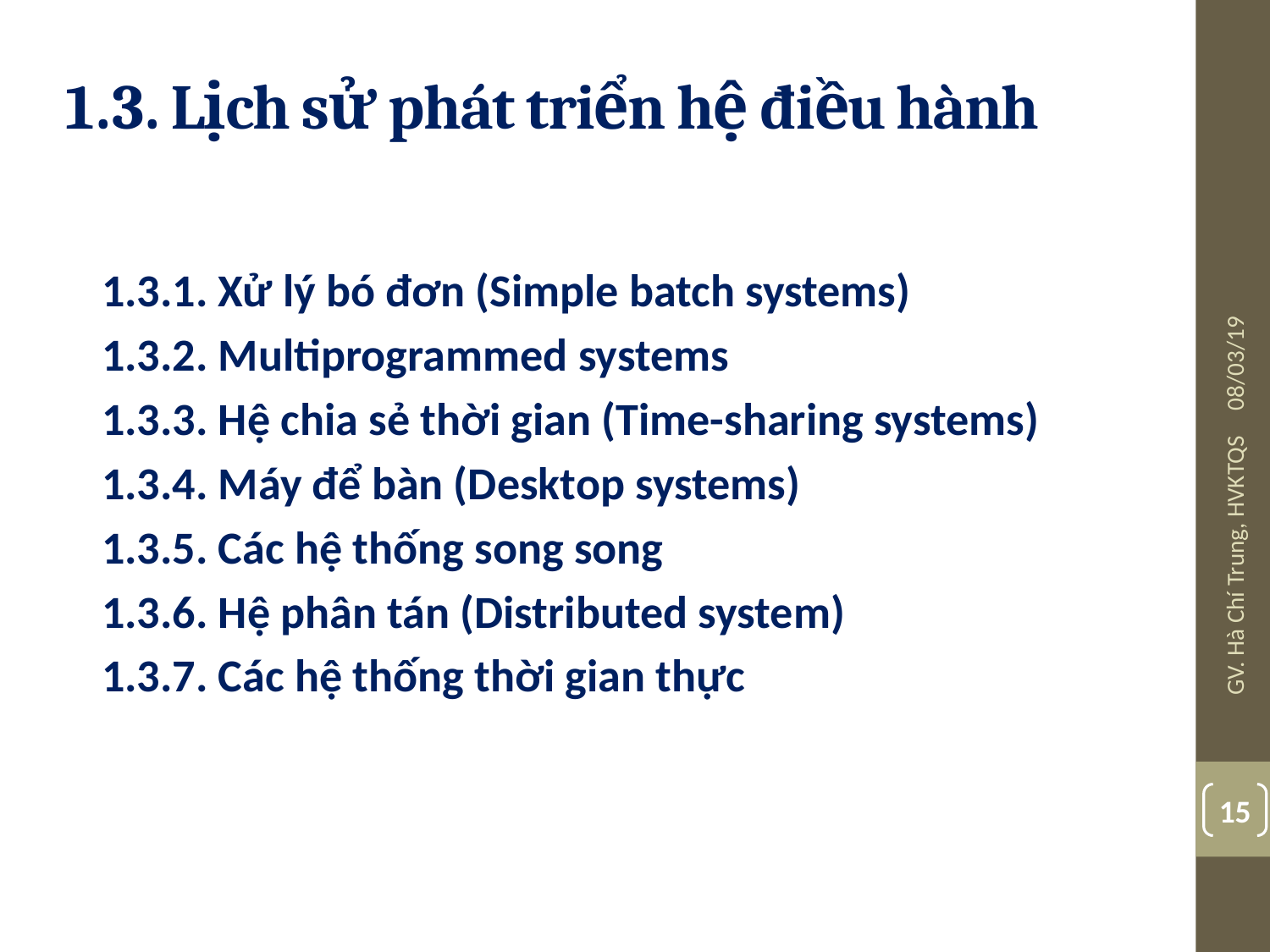

# 1.3. Lịch sử phát triển hệ điều hành

1.3.1. Xử lý bó đơn (Simple batch systems)
1.3.2. Multiprogrammed systems
1.3.3. Hệ chia sẻ thời gian (Time-sharing systems)
1.3.4. Máy để bàn (Desktop systems)
1.3.5. Các hệ thống song song
1.3.6. Hệ phân tán (Distributed system)
1.3.7. Các hệ thống thời gian thực

08/03/19
GV. Hà Chí Trung, HVKTQS
15